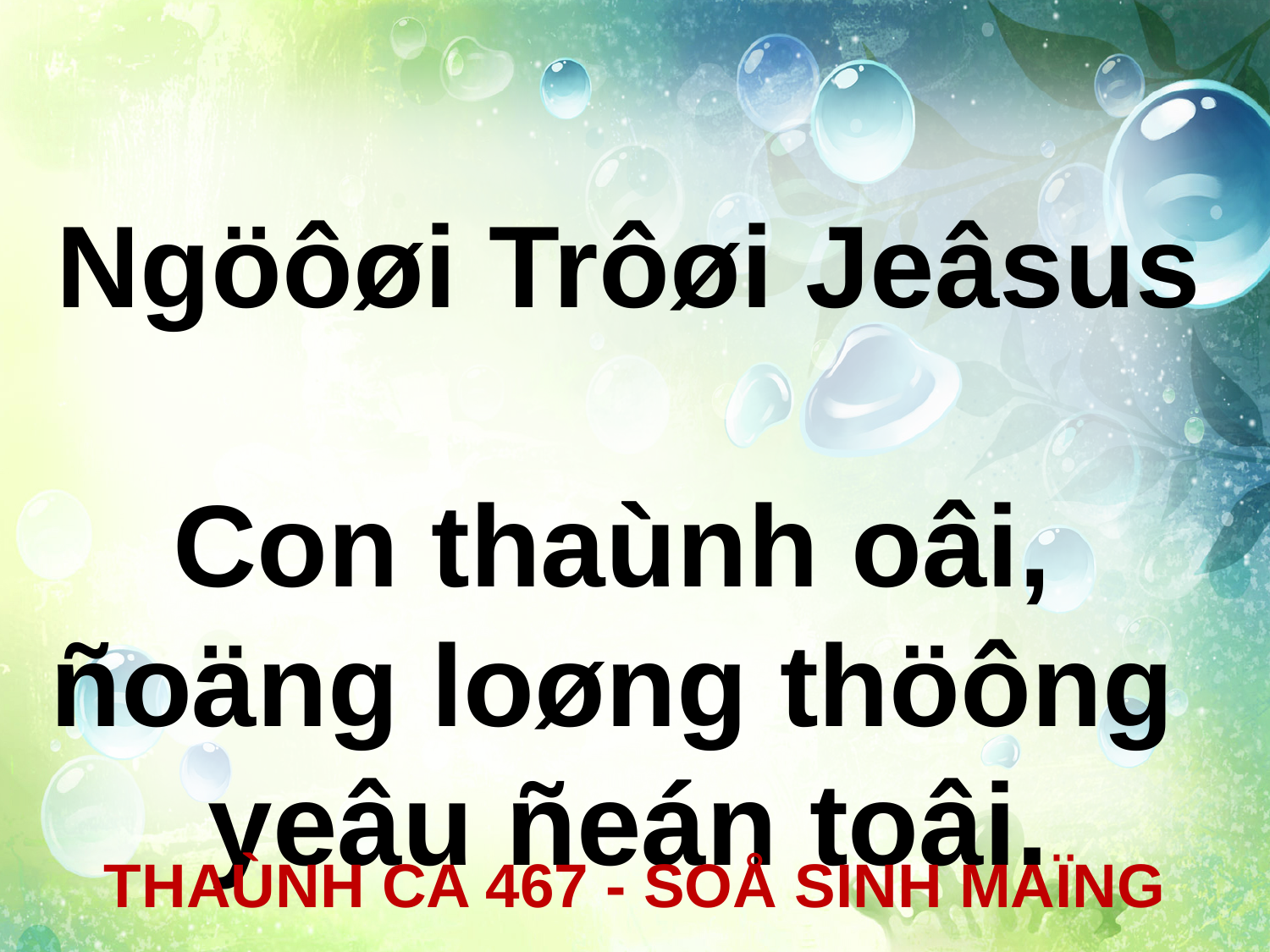

Ngöôøi Trôøi Jeâsus
Con thaùnh oâi,
ñoäng loøng thöông
yeâu ñeán toâi.
THAÙNH CA 467 - SOÅ SINH MAÏNG